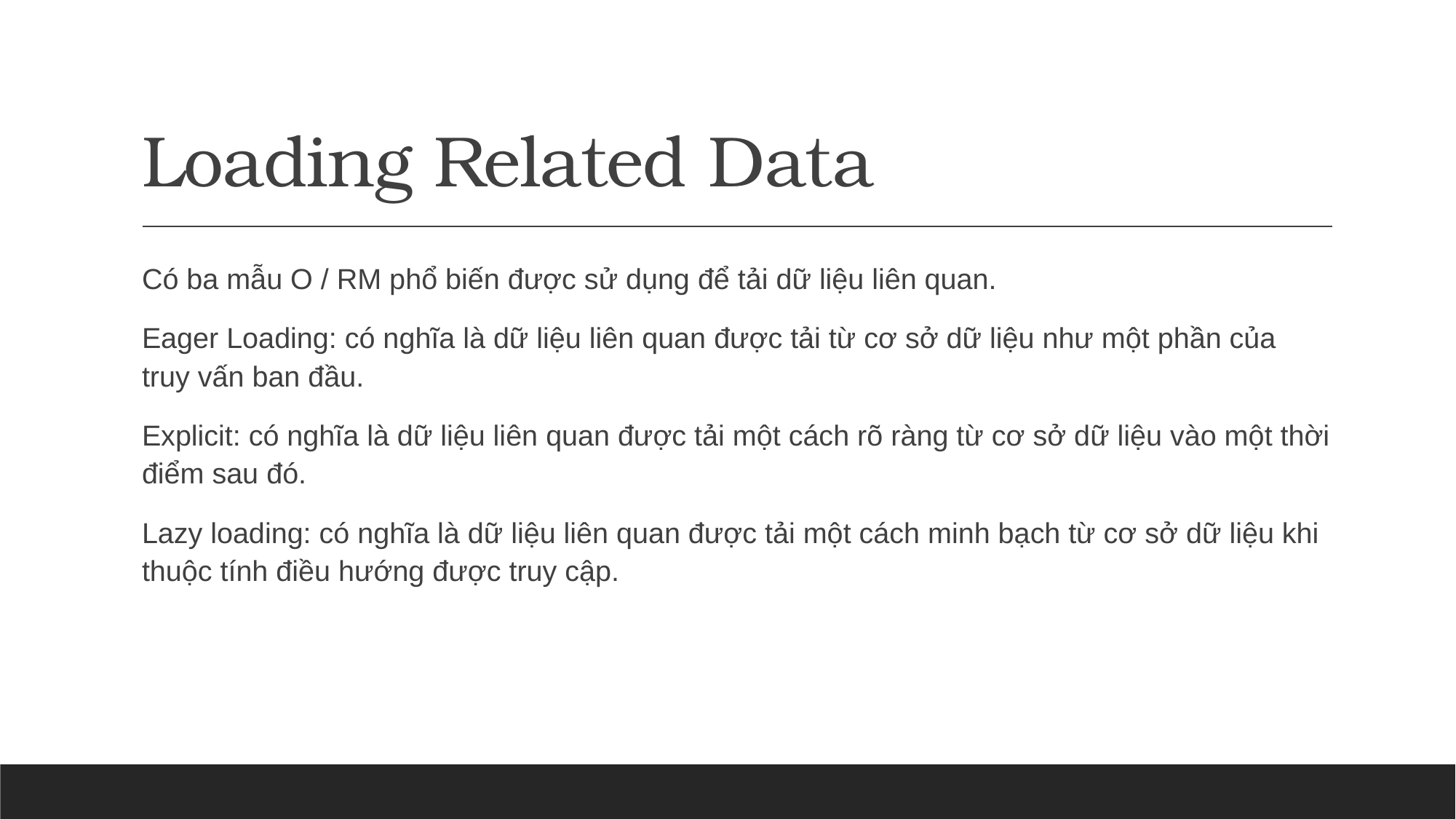

# Loading Related Data
Có ba mẫu O / RM phổ biến được sử dụng để tải dữ liệu liên quan.
Eager Loading: có nghĩa là dữ liệu liên quan được tải từ cơ sở dữ liệu như một phần của truy vấn ban đầu.
Explicit: có nghĩa là dữ liệu liên quan được tải một cách rõ ràng từ cơ sở dữ liệu vào một thời điểm sau đó.
Lazy loading: có nghĩa là dữ liệu liên quan được tải một cách minh bạch từ cơ sở dữ liệu khi thuộc tính điều hướng được truy cập.